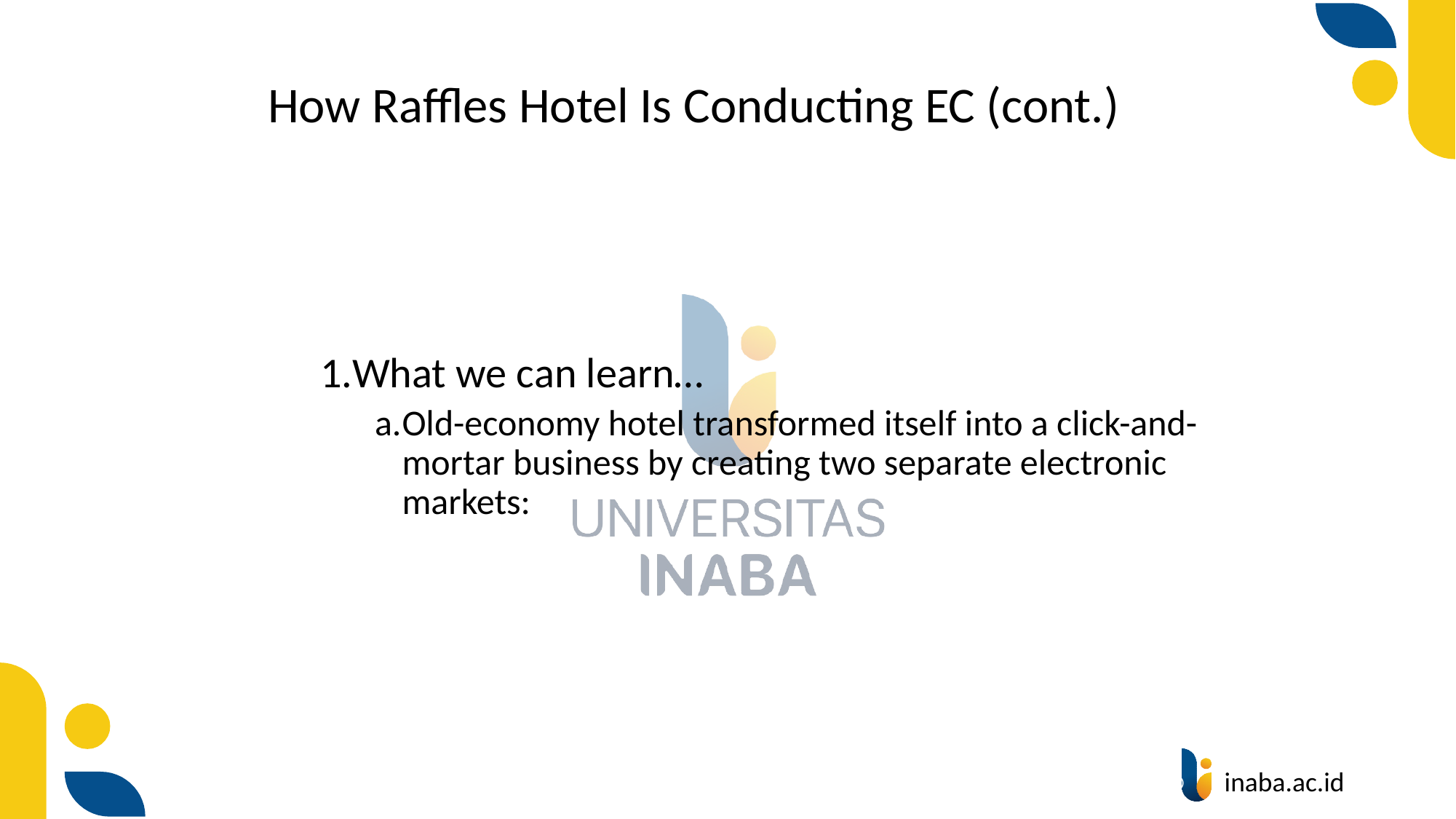

# How Raffles Hotel Is Conducting EC (cont.)
What we can learn…
Old-economy hotel transformed itself into a click-and-mortar business by creating two separate electronic markets:
8
© Prentice Hall 2020